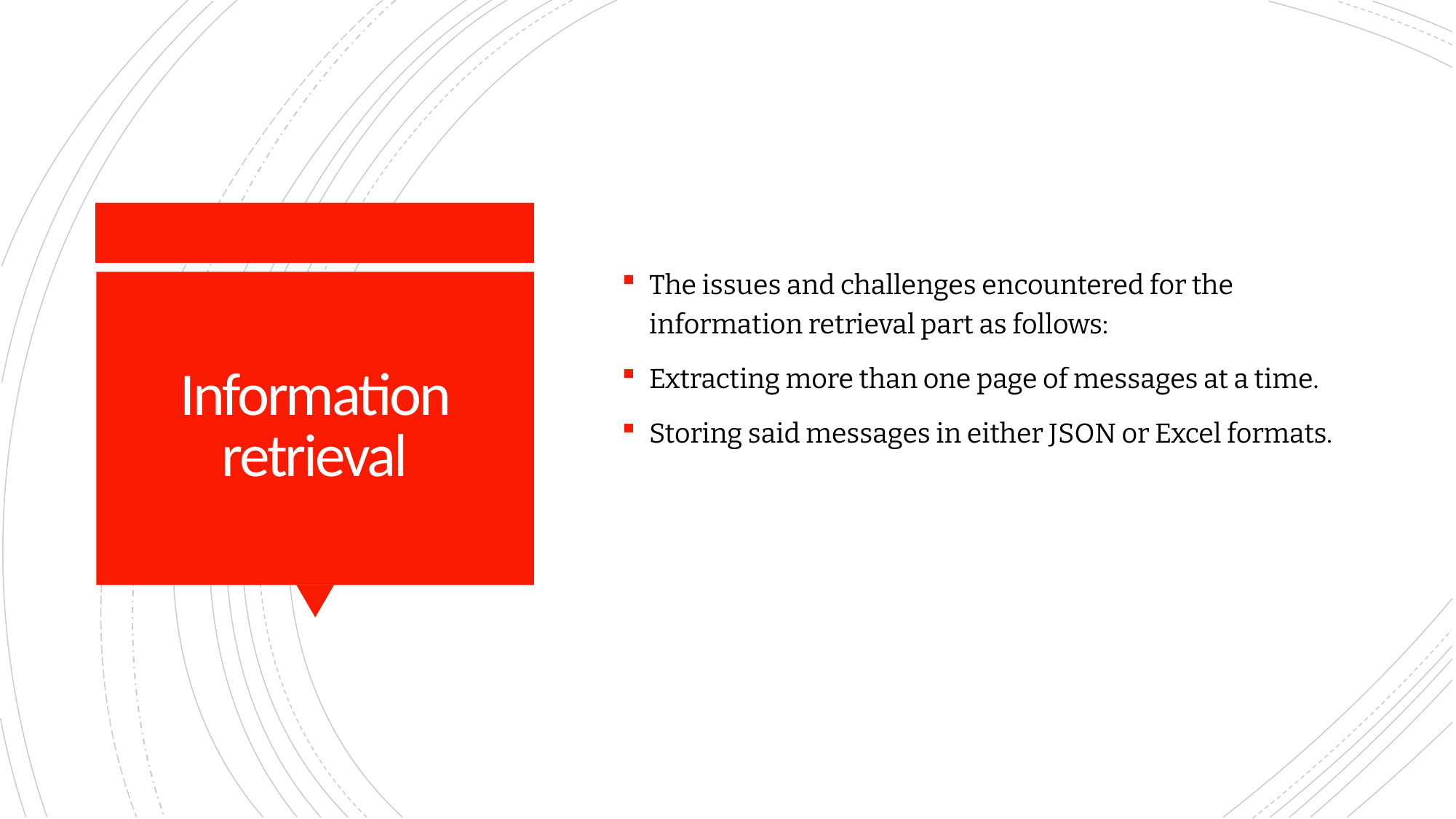

The issues and challenges encountered for the information retrieval part as follows:
Extracting more than one page of messages at a time.
Storing said messages in either JSON or Excel formats.

# Information retrieval